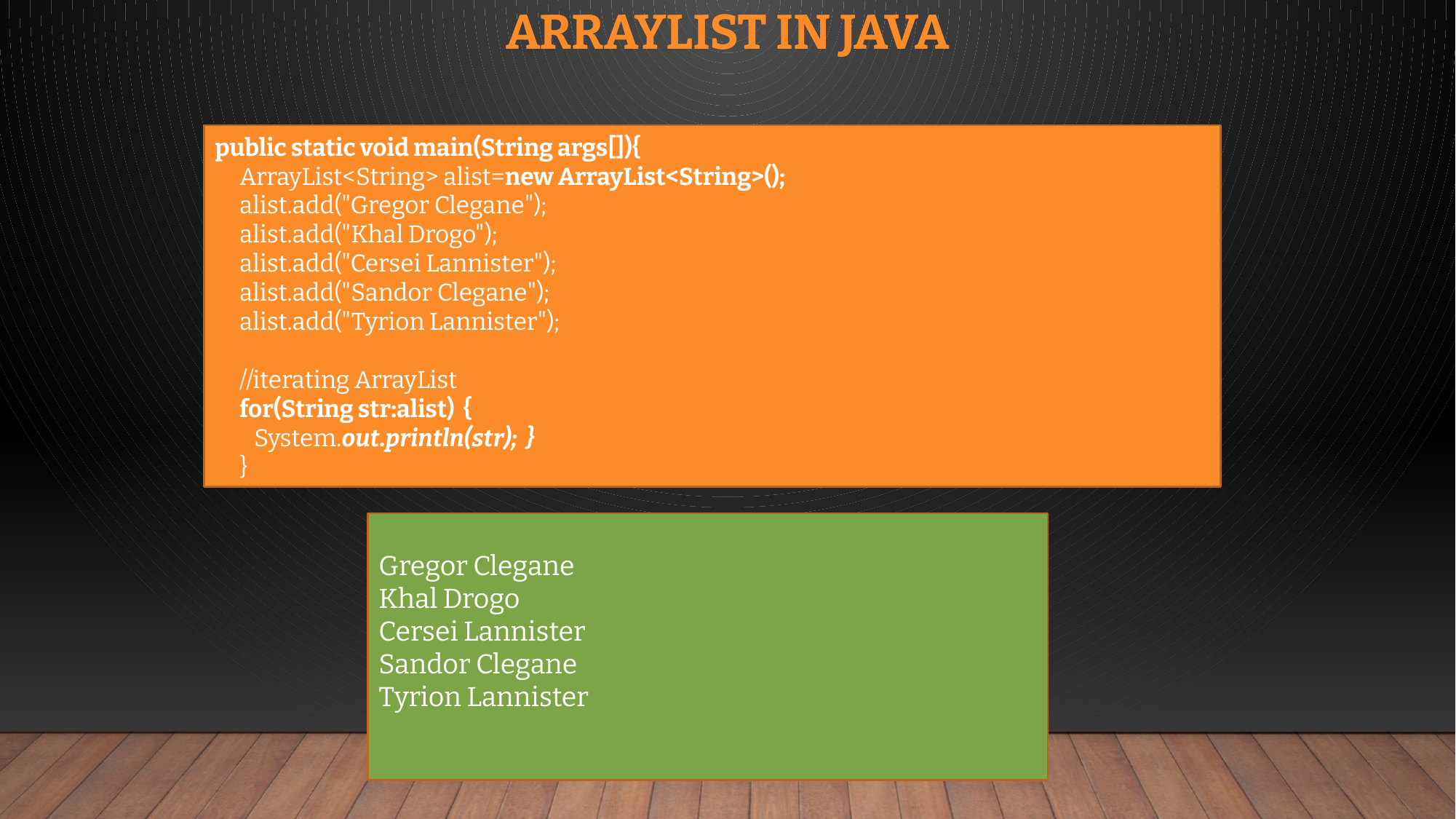

# ArrayList in java
public static void main(String args[]){
     ArrayList<String> alist=new ArrayList<String>();
     alist.add("Gregor Clegane");
     alist.add("Khal Drogo");
     alist.add("Cersei Lannister");
     alist.add("Sandor Clegane");
     alist.add("Tyrion Lannister");

     //iterating ArrayList
     for(String str:alist)  {
        System.out.println(str);  }
     }
Gregor Clegane
Khal Drogo
Cersei Lannister
Sandor Clegane
Tyrion Lannister